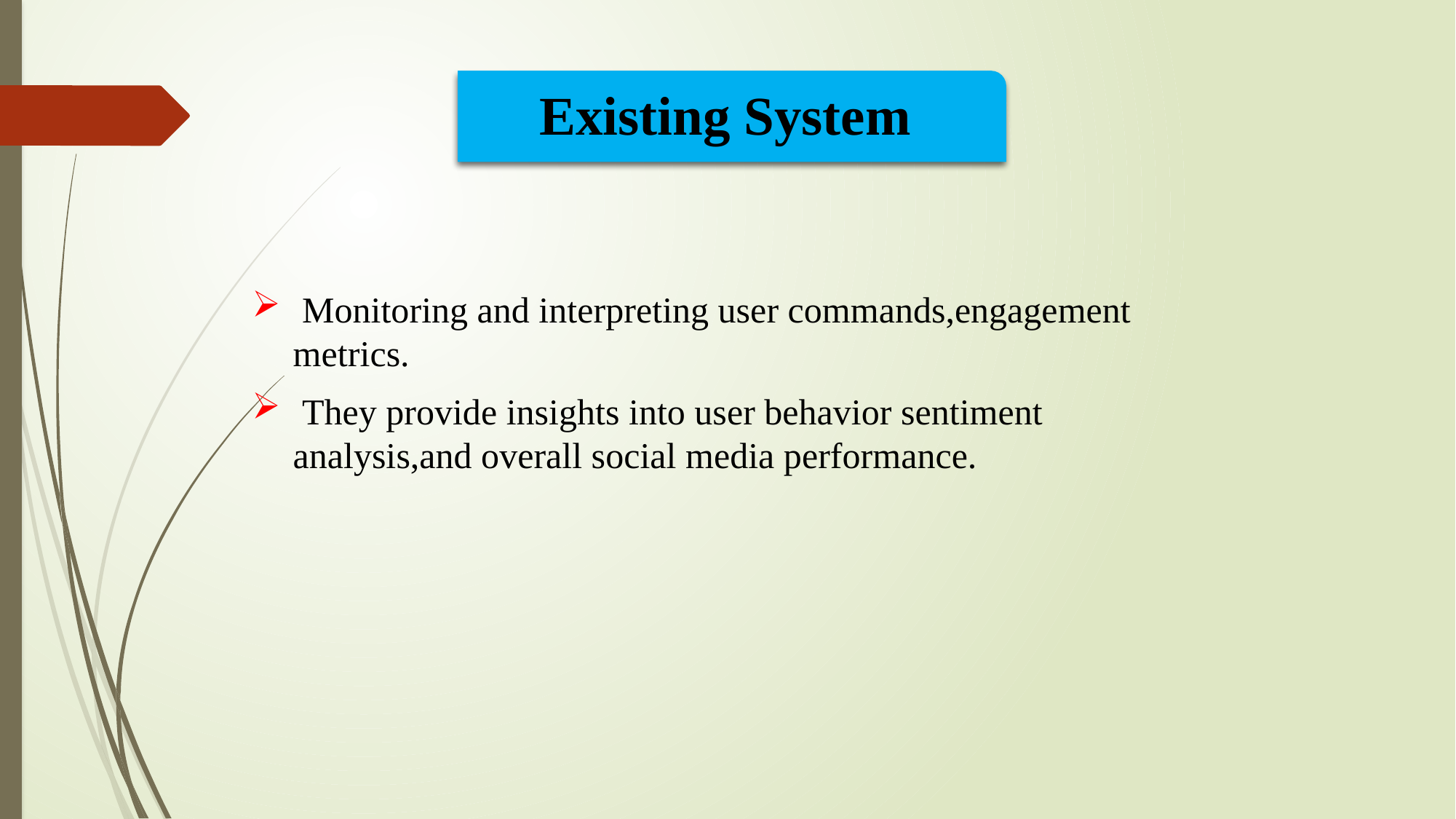

Existing System
 Monitoring and interpreting user commands,engagement metrics.
 They provide insights into user behavior sentiment analysis,and overall social media performance.